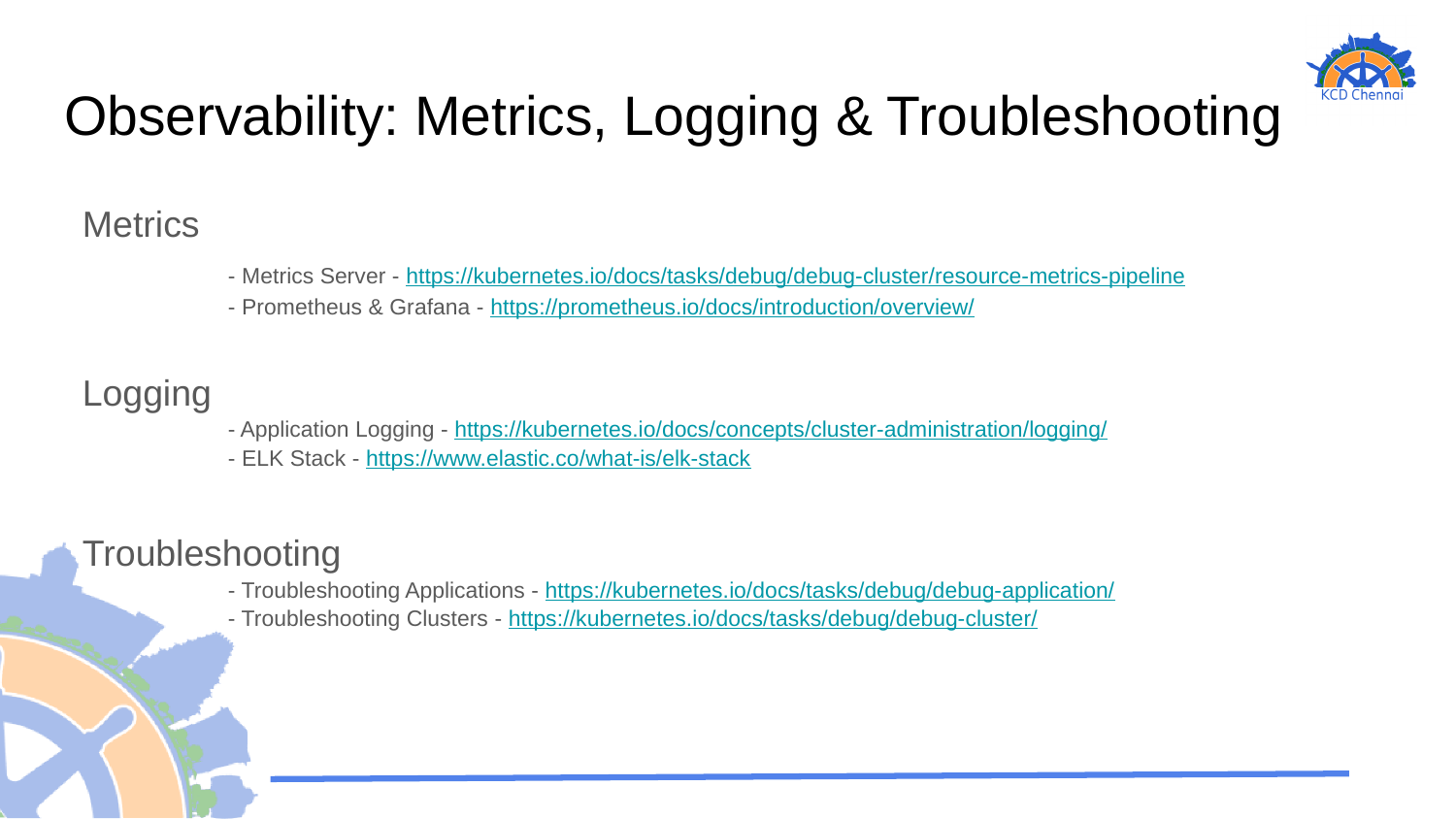

# Observability: Metrics, Logging & Troubleshooting
Metrics
	- Metrics Server - https://kubernetes.io/docs/tasks/debug/debug-cluster/resource-metrics-pipeline
	- Prometheus & Grafana - https://prometheus.io/docs/introduction/overview/

Logging
	- Application Logging - https://kubernetes.io/docs/concepts/cluster-administration/logging/
	- ELK Stack - https://www.elastic.co/what-is/elk-stack

Troubleshooting
	- Troubleshooting Applications - https://kubernetes.io/docs/tasks/debug/debug-application/
	- Troubleshooting Clusters - https://kubernetes.io/docs/tasks/debug/debug-cluster/